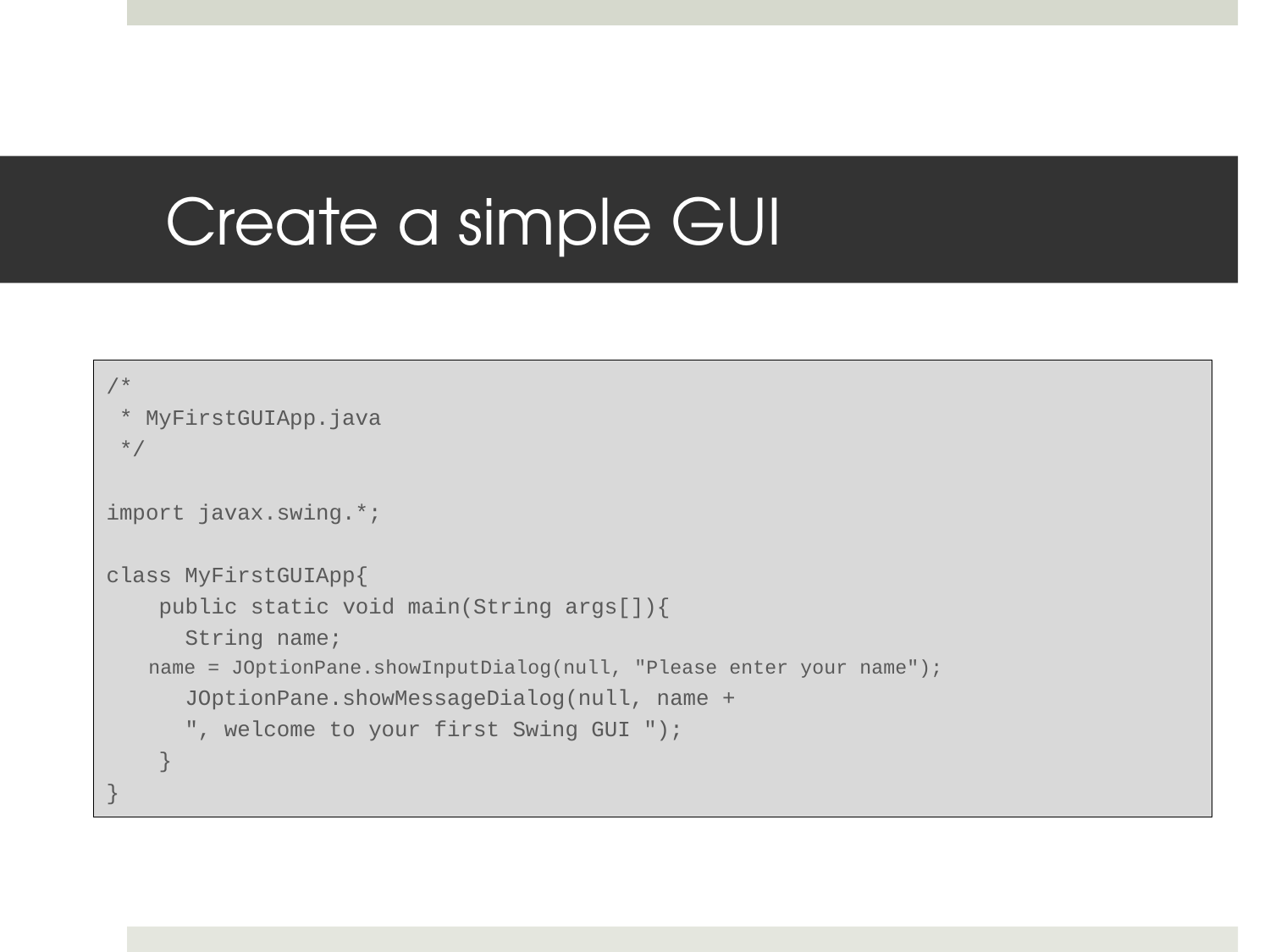

# Create a simple GUI
/*
 * MyFirstGUIApp.java
 */

import javax.swing.*;

class MyFirstGUIApp{
    public static void main(String args[]){
	String name;
	name = JOptionPane.showInputDialog(null, "Please enter your name");
	JOptionPane.showMessageDialog(null, name +
		", welcome to your first Swing GUI ");
    }
}